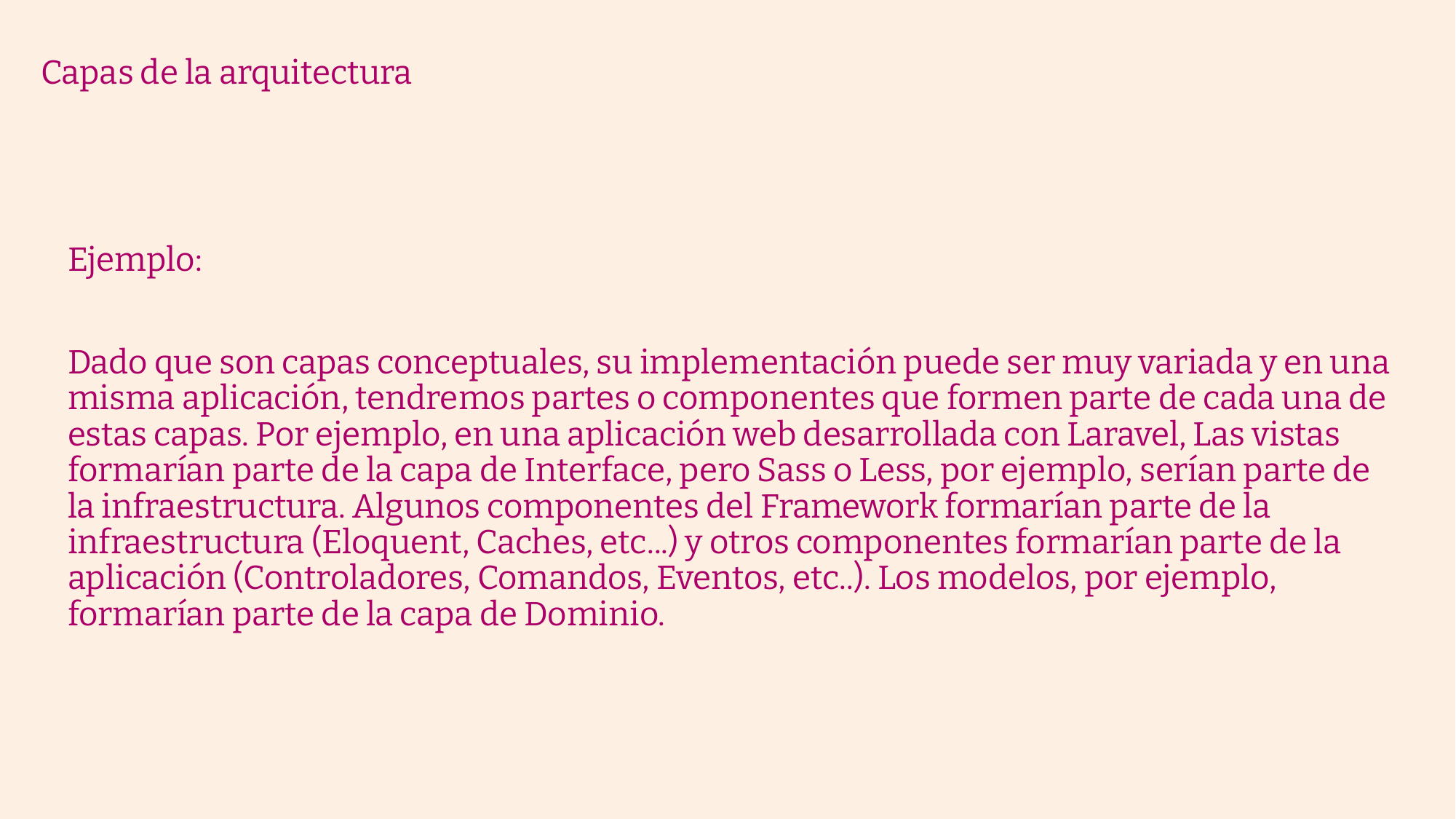

Capas de la arquitectura
Ejemplo:

Dado que son capas conceptuales, su implementación puede ser muy variada y en una misma aplicación, tendremos partes o componentes que formen parte de cada una de estas capas. Por ejemplo, en una aplicación web desarrollada con Laravel, Las vistas formarían parte de la capa de Interface, pero Sass o Less, por ejemplo, serían parte de la infraestructura. Algunos componentes del Framework formarían parte de la infraestructura (Eloquent, Caches, etc...) y otros componentes formarían parte de la aplicación (Controladores, Comandos, Eventos, etc..). Los modelos, por ejemplo, formarían parte de la capa de Dominio.